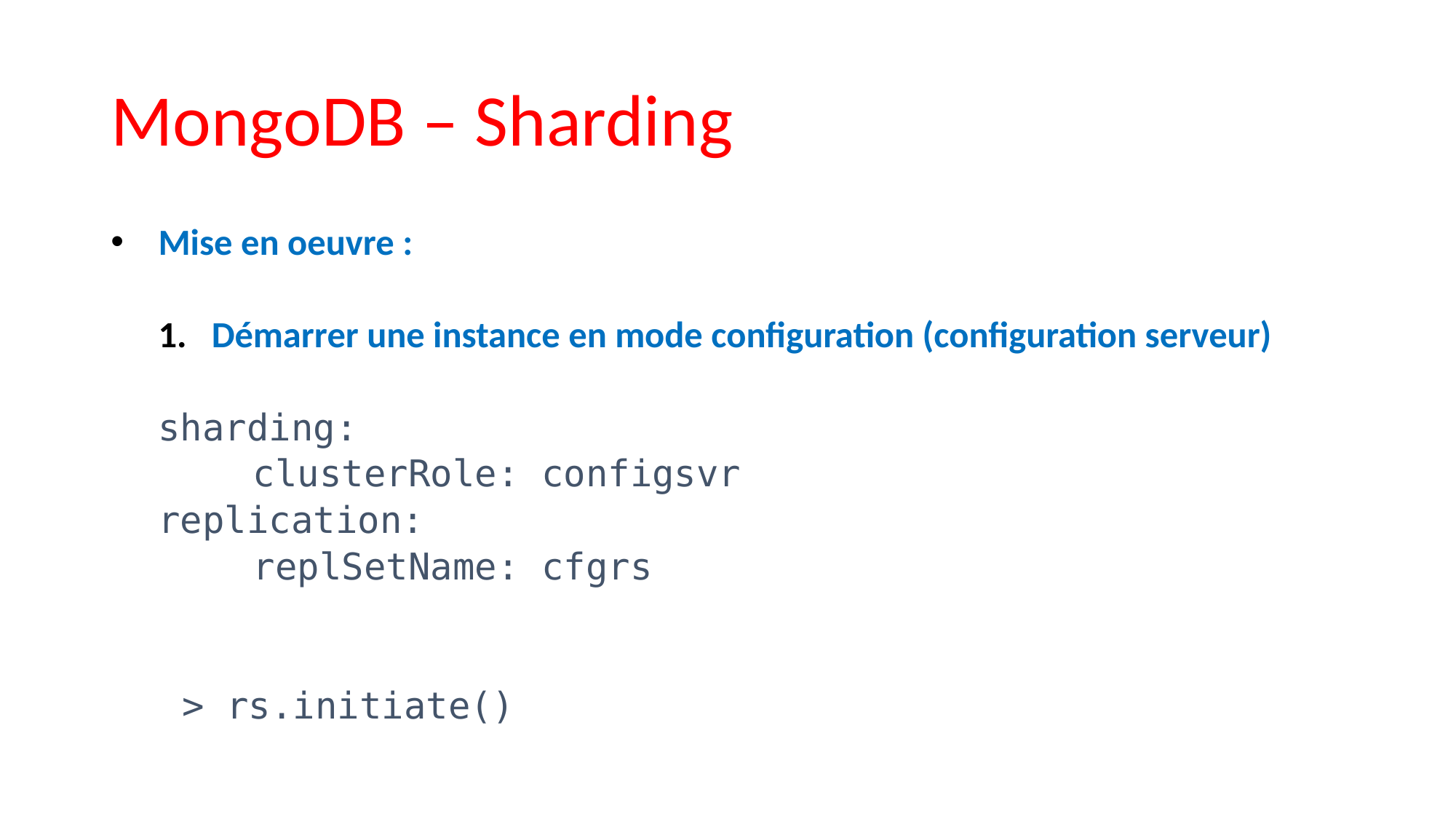

MongoDB – Sharding
Mise en oeuvre :

Démarrer une instance en mode configuration (configuration serveur)

sharding:
	clusterRole: configsvr
replication:
	replSetName: cfgrs

> rs.initiate()